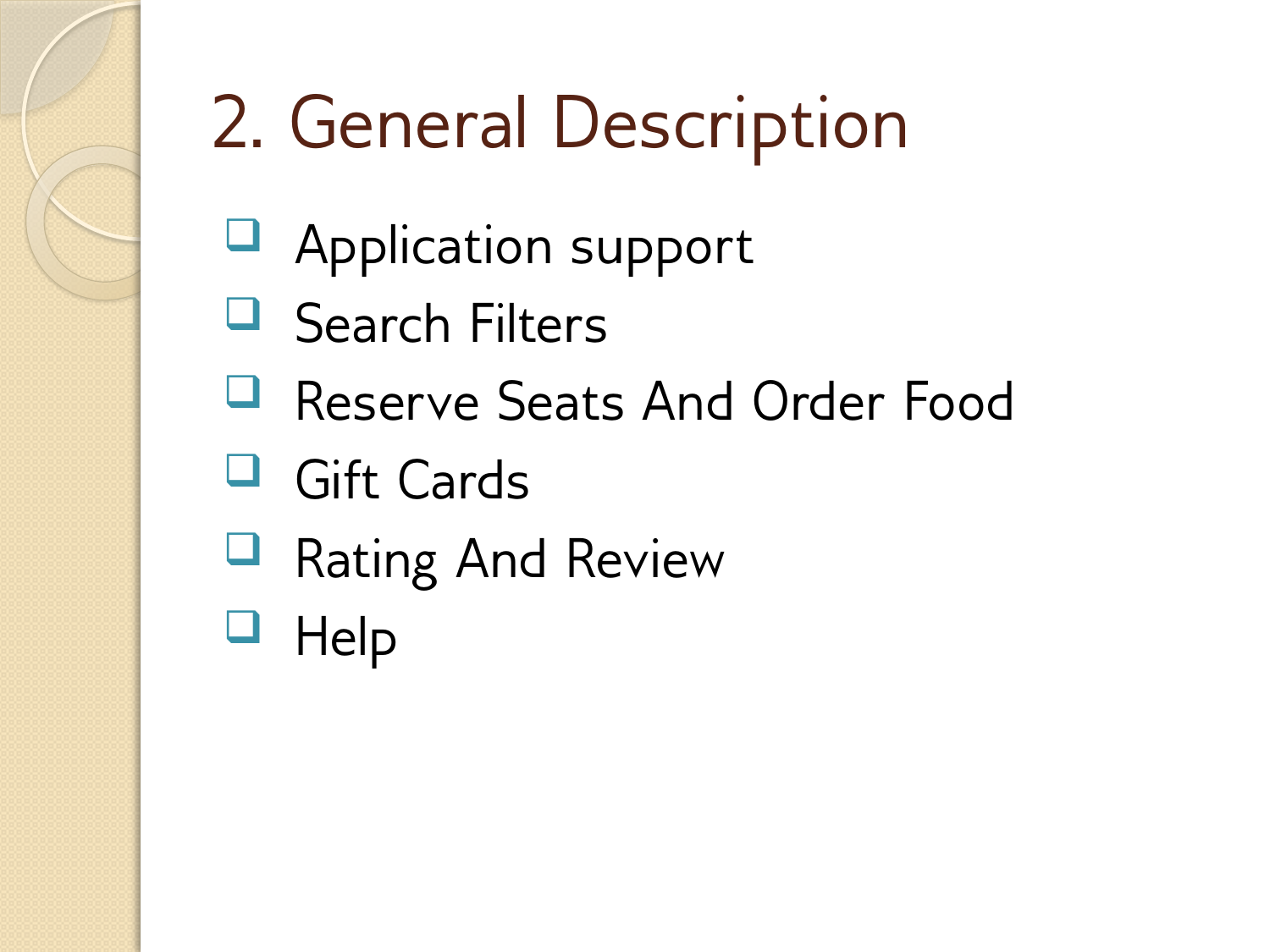

# 2. General Description
Application support
Search Filters
Reserve Seats And Order Food
Gift Cards
Rating And Review
Help